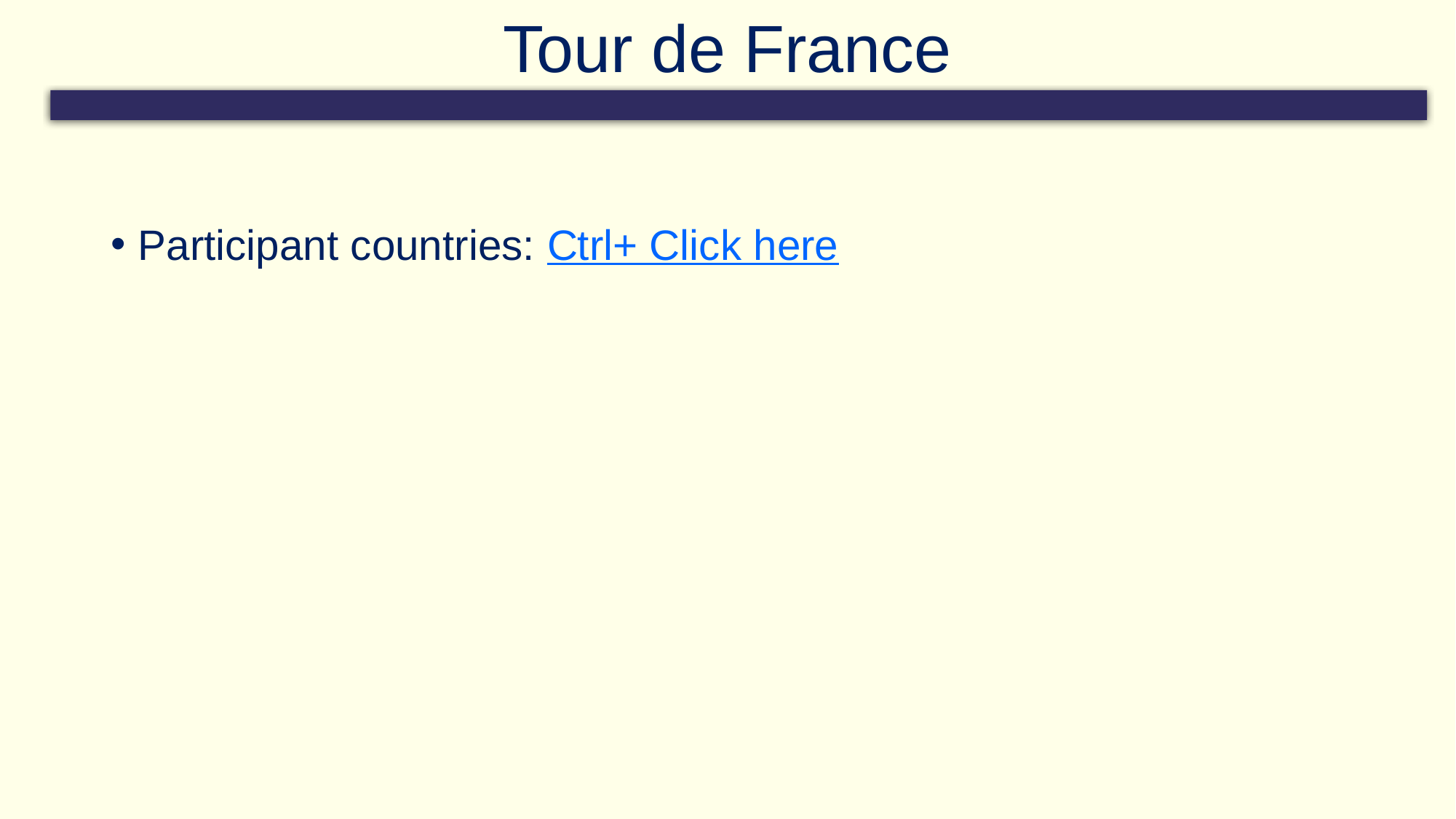

# Tour de France

Participant countries: Ctrl+ Click here